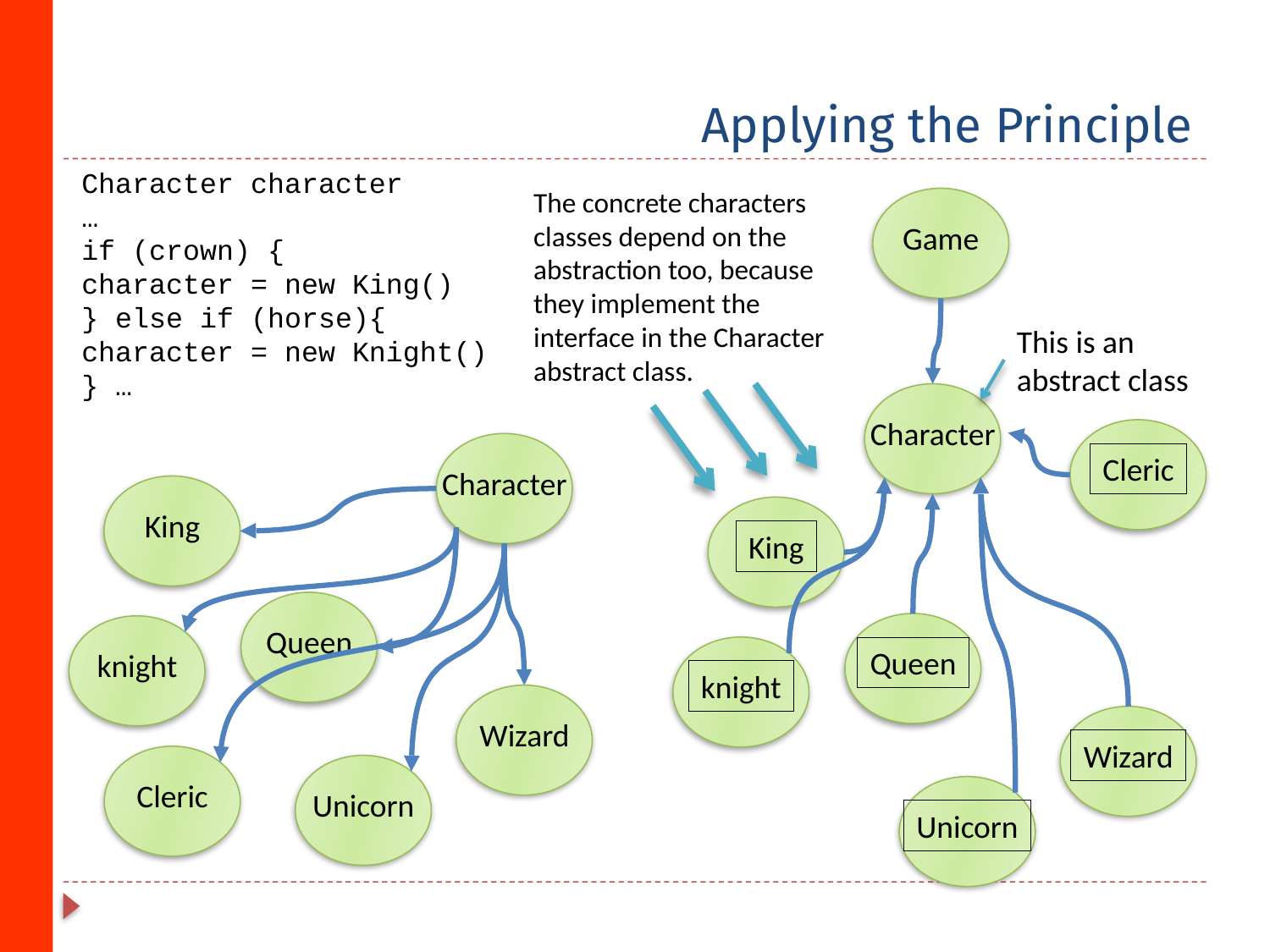

# Applying the Principle
Character character
…
if (crown) {
character = new King()
} else if (horse){
character = new Knight()
} …
The concrete characters classes depend on the abstraction too, because they implement the interface in the Character abstract class.

Game
This is an
abstract class

Character

Cleric

Character

King

King

Queen

Queen

knight

knight

Wizard

Wizard

Cleric

Unicorn

Unicorn